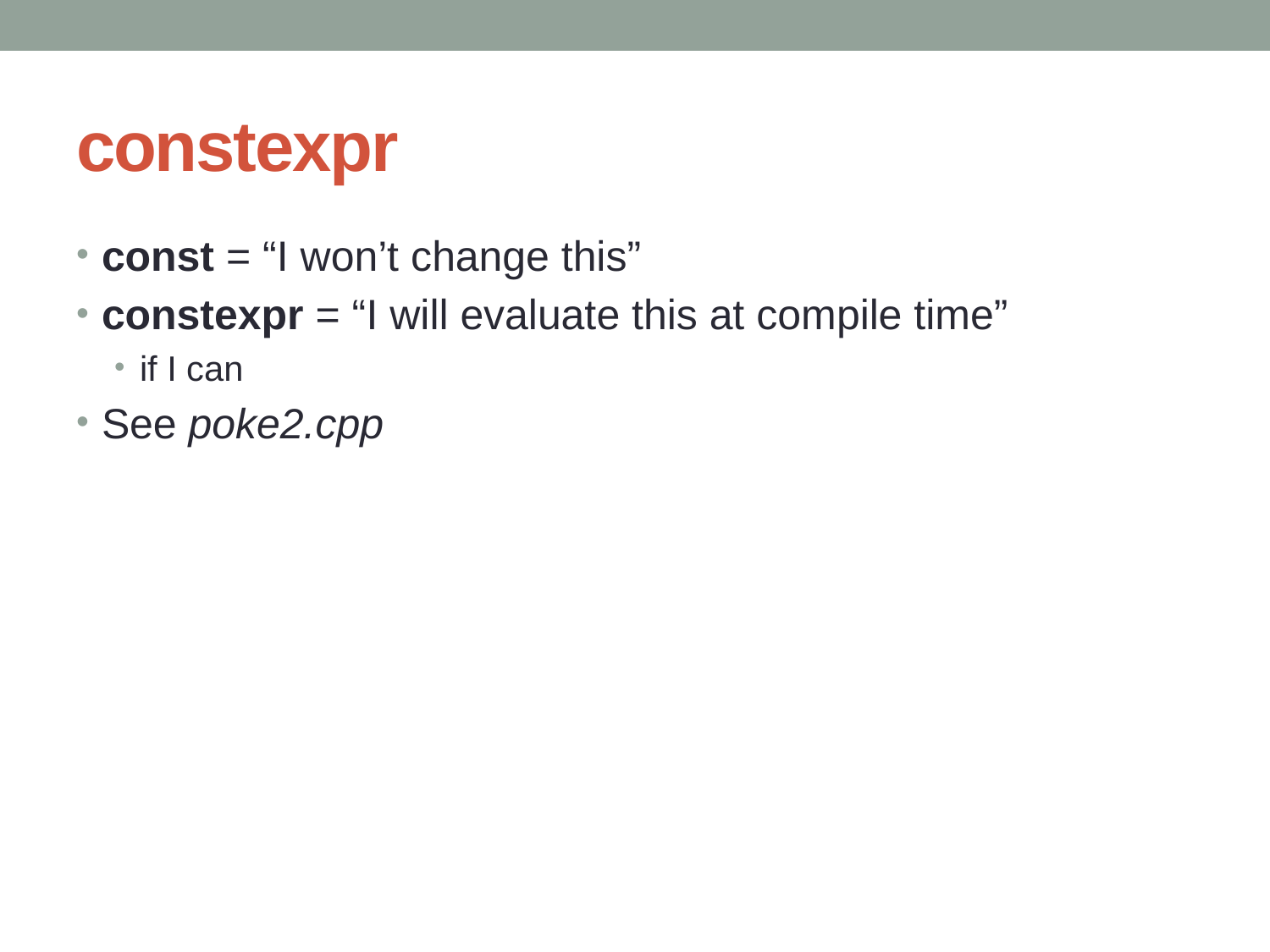

# constexpr
const = “I won’t change this”
constexpr = “I will evaluate this at compile time”
if I can
See poke2.cpp